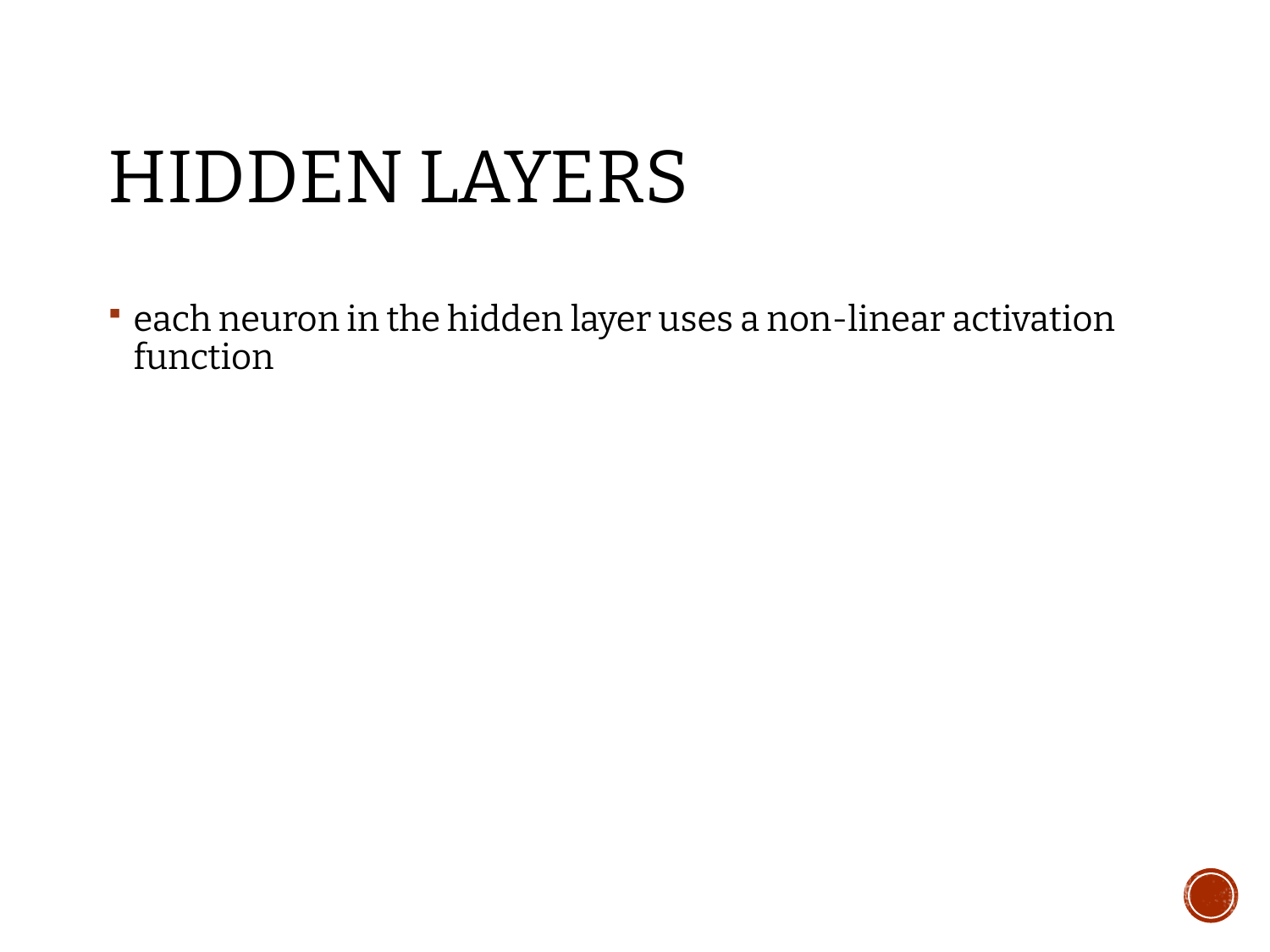

# Hidden layers
each neuron in the hidden layer uses a non-linear activation function